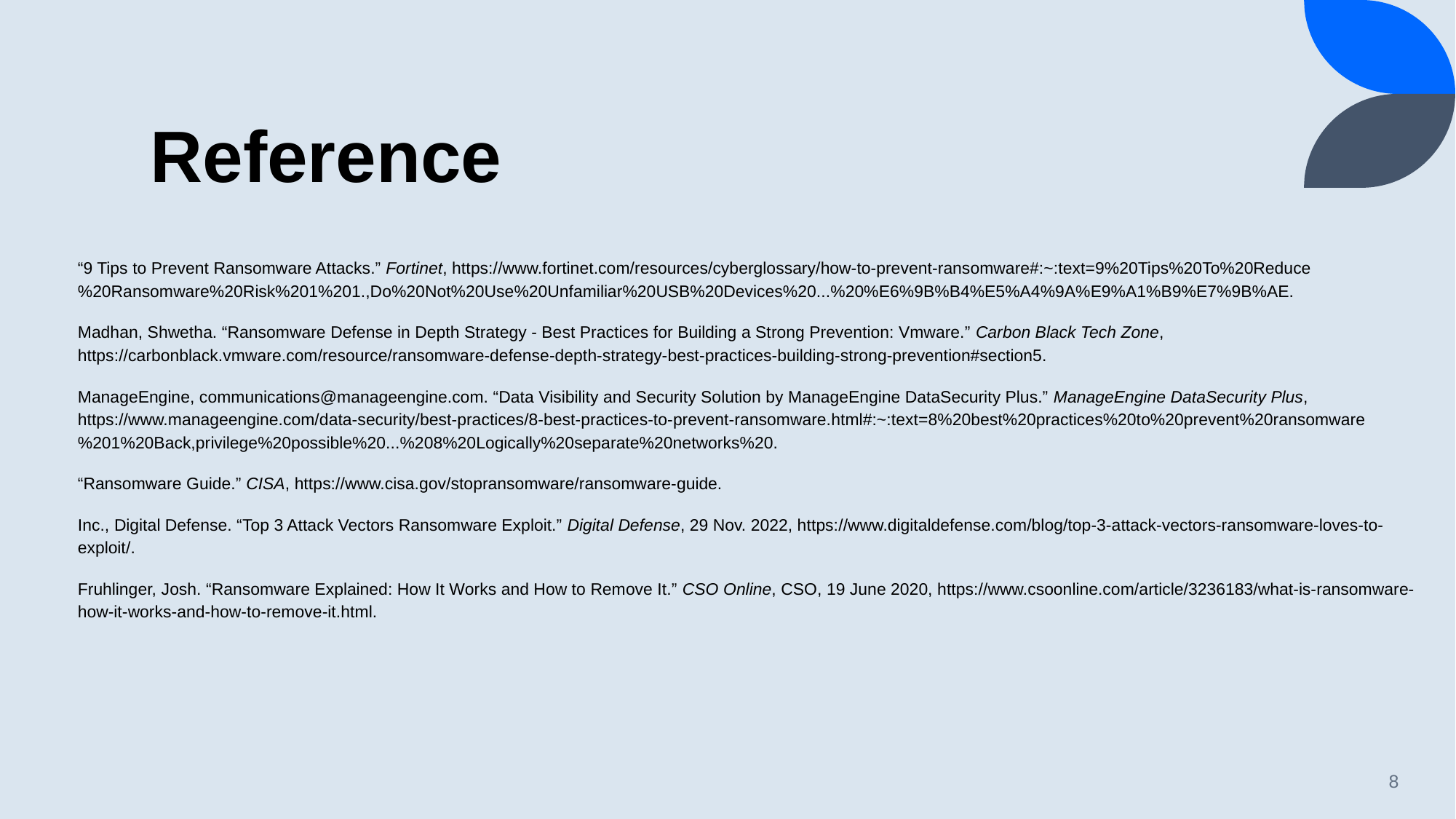

# Reference
“9 Tips to Prevent Ransomware Attacks.” Fortinet, https://www.fortinet.com/resources/cyberglossary/how-to-prevent-ransomware#:~:text=9%20Tips%20To%20Reduce%20Ransomware%20Risk%201%201.,Do%20Not%20Use%20Unfamiliar%20USB%20Devices%20...%20%E6%9B%B4%E5%A4%9A%E9%A1%B9%E7%9B%AE.
Madhan, Shwetha. “Ransomware Defense in Depth Strategy - Best Practices for Building a Strong Prevention: Vmware.” Carbon Black Tech Zone, https://carbonblack.vmware.com/resource/ransomware-defense-depth-strategy-best-practices-building-strong-prevention#section5.
ManageEngine, communications@manageengine.com. “Data Visibility and Security Solution by ManageEngine DataSecurity Plus.” ManageEngine DataSecurity Plus, https://www.manageengine.com/data-security/best-practices/8-best-practices-to-prevent-ransomware.html#:~:text=8%20best%20practices%20to%20prevent%20ransomware%201%20Back,privilege%20possible%20...%208%20Logically%20separate%20networks%20.
“Ransomware Guide.” CISA, https://www.cisa.gov/stopransomware/ransomware-guide.
Inc., Digital Defense. “Top 3 Attack Vectors Ransomware Exploit.” Digital Defense, 29 Nov. 2022, https://www.digitaldefense.com/blog/top-3-attack-vectors-ransomware-loves-to-exploit/.
Fruhlinger, Josh. “Ransomware Explained: How It Works and How to Remove It.” CSO Online, CSO, 19 June 2020, https://www.csoonline.com/article/3236183/what-is-ransomware-how-it-works-and-how-to-remove-it.html.

8